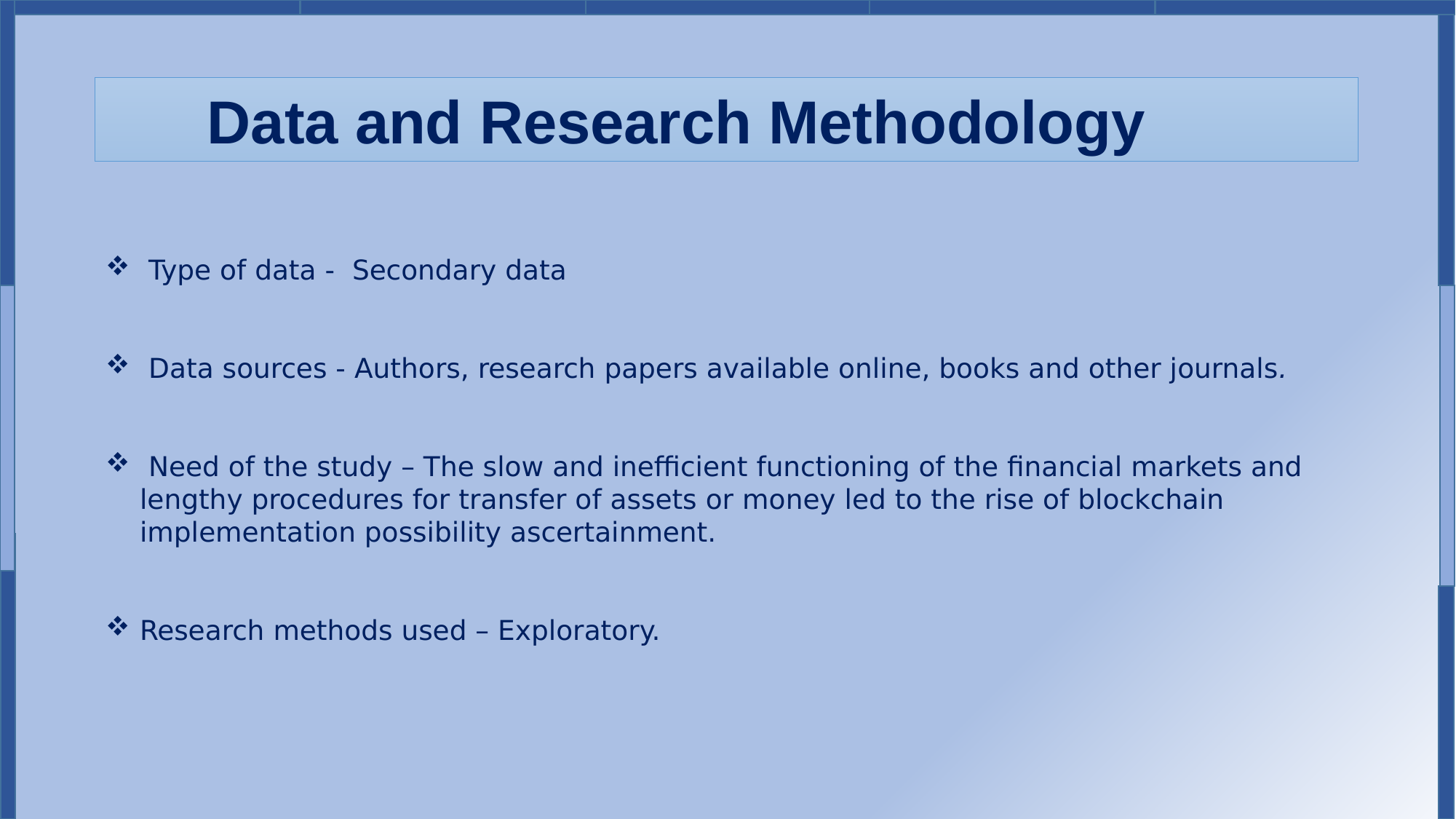

Data and Research Methodology
 Type of data -  Secondary data

 Data sources - Authors, research papers available online, books and other journals.

 Need of the study – The slow and inefficient functioning of the financial markets and lengthy procedures for transfer of assets or money led to the rise of blockchain implementation possibility ascertainment.

Research methods used – Exploratory.